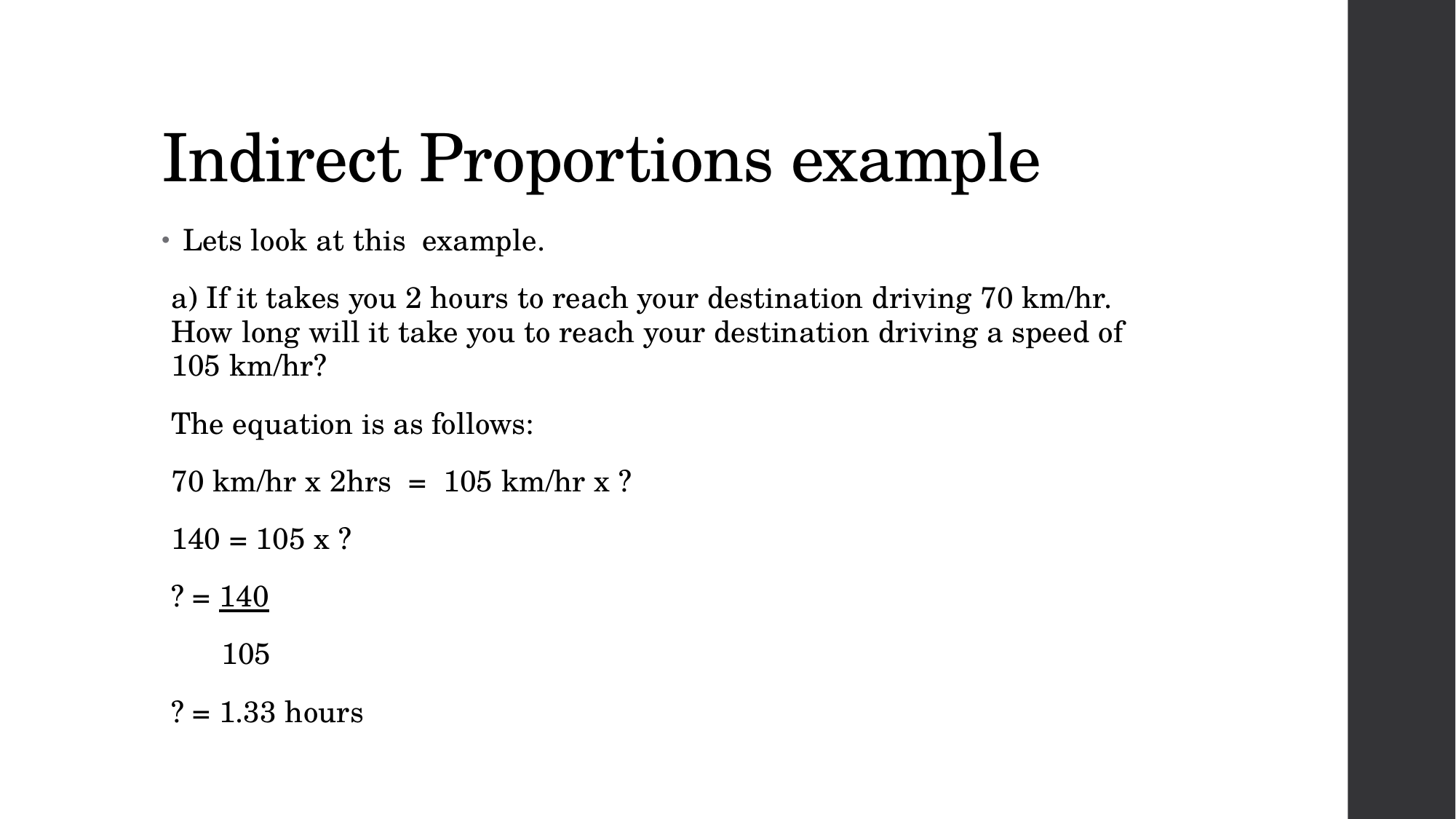

# Indirect Proportions example
Lets look at this  example.
	a) If it takes you 2 hours to reach your destination driving 70 km/hr. How long will it take you to reach your destination driving a speed of 105 km/hr?
The equation is as follows:
70 km/hr x 2hrs  =  105 km/hr x ?
140 = 105 x ?
? = 140
      105
? = 1.33 hours